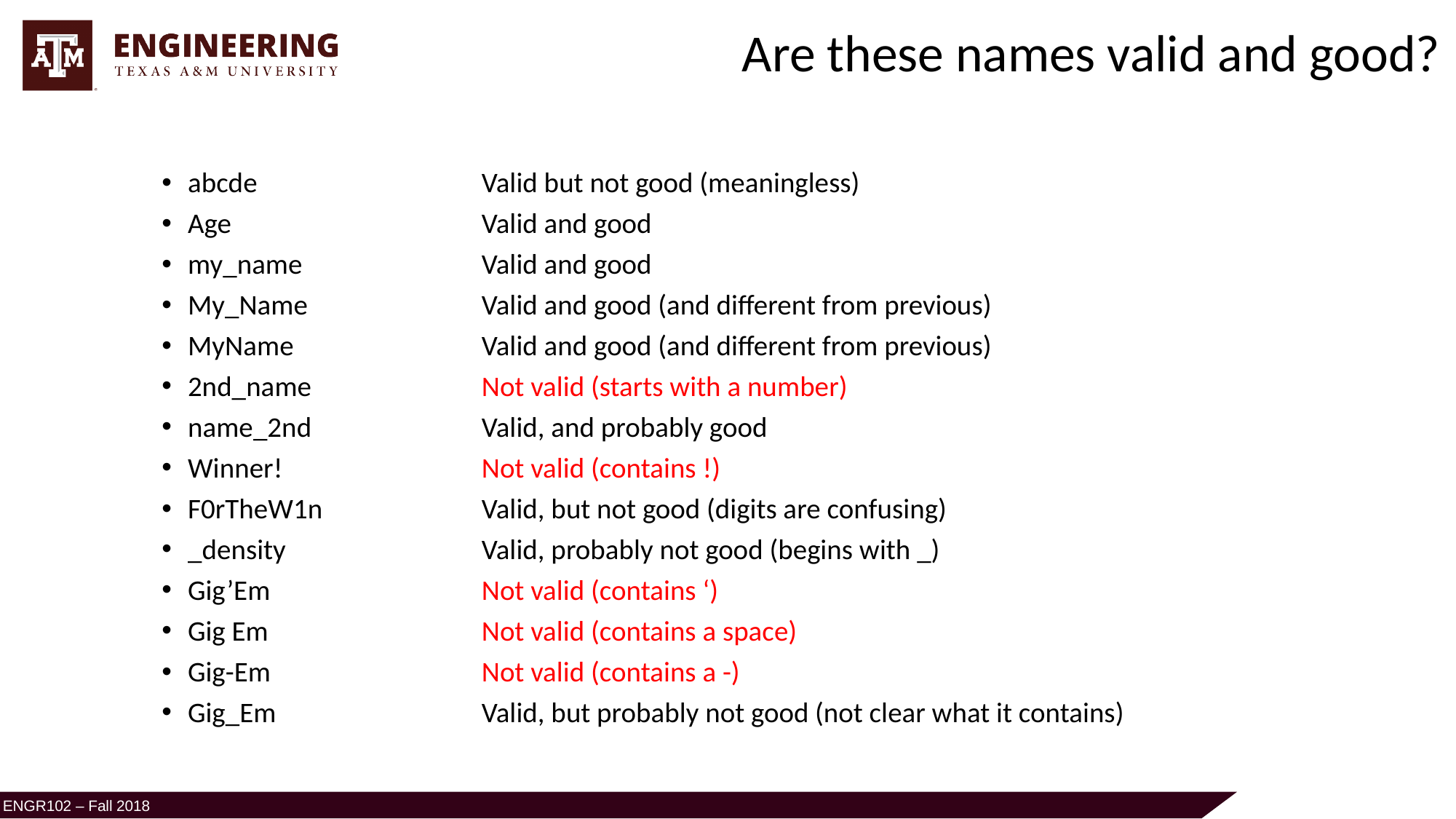

# Are these names valid and good?
abcde
Age
my_name
My_Name
MyName
2nd_name
name_2nd
Winner!
F0rTheW1n
_density
Gig’Em
Gig Em
Gig-Em
Gig_Em

Valid but not good (meaningless)
Valid and good
Valid and good
Valid and good (and different from previous)
Valid and good (and different from previous)
Not valid (starts with a number)
Valid, and probably good
Not valid (contains !)
Valid, but not good (digits are confusing)
Valid, probably not good (begins with _)
Not valid (contains ‘)
Not valid (contains a space)
Not valid (contains a -)
Valid, but probably not good (not clear what it contains)